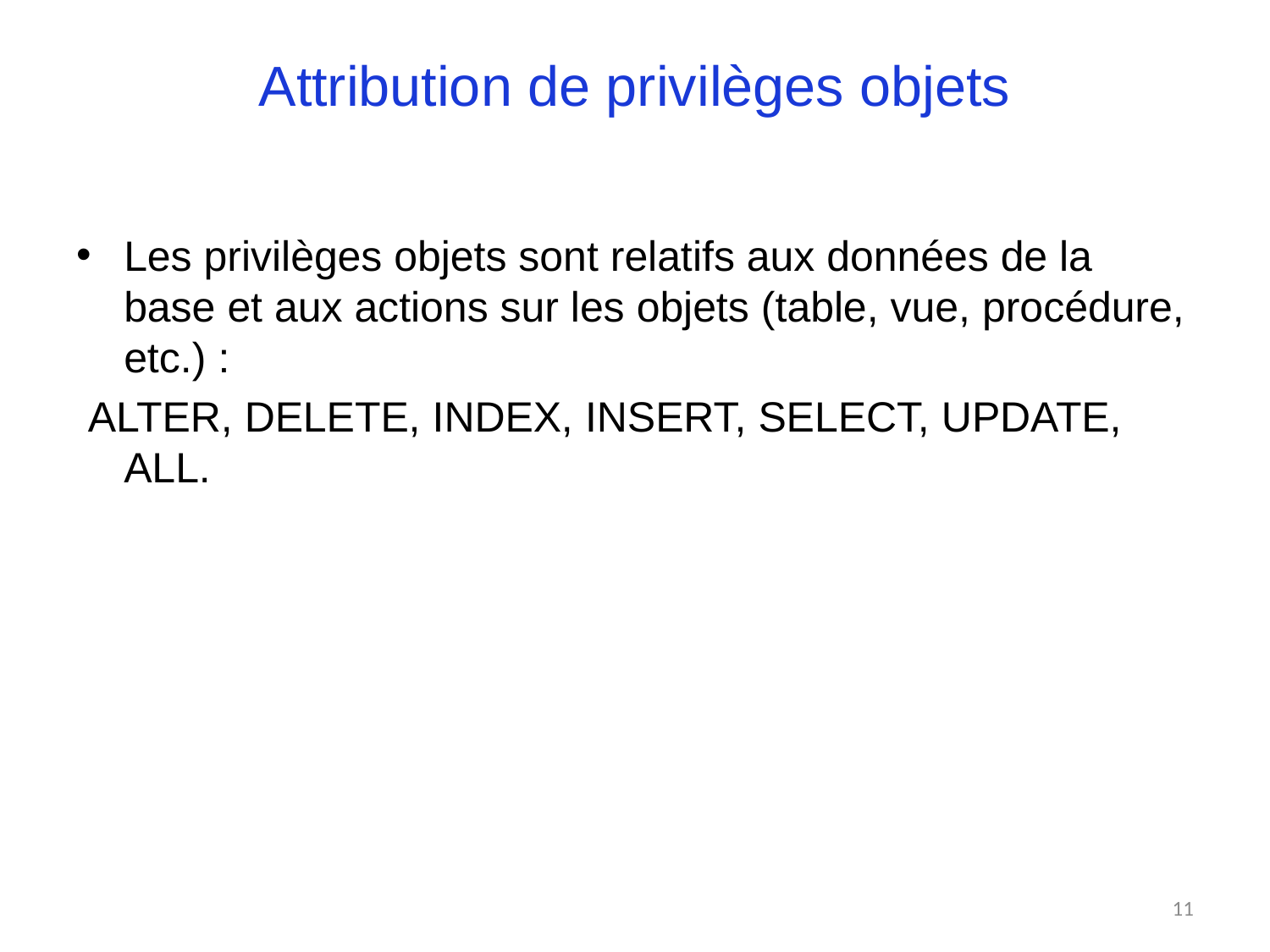

# Attribution de privilèges objets
Les privilèges objets sont relatifs aux données de la base et aux actions sur les objets (table, vue, procédure, etc.) :
 ALTER, DELETE, INDEX, INSERT, SELECT, UPDATE, ALL.

11